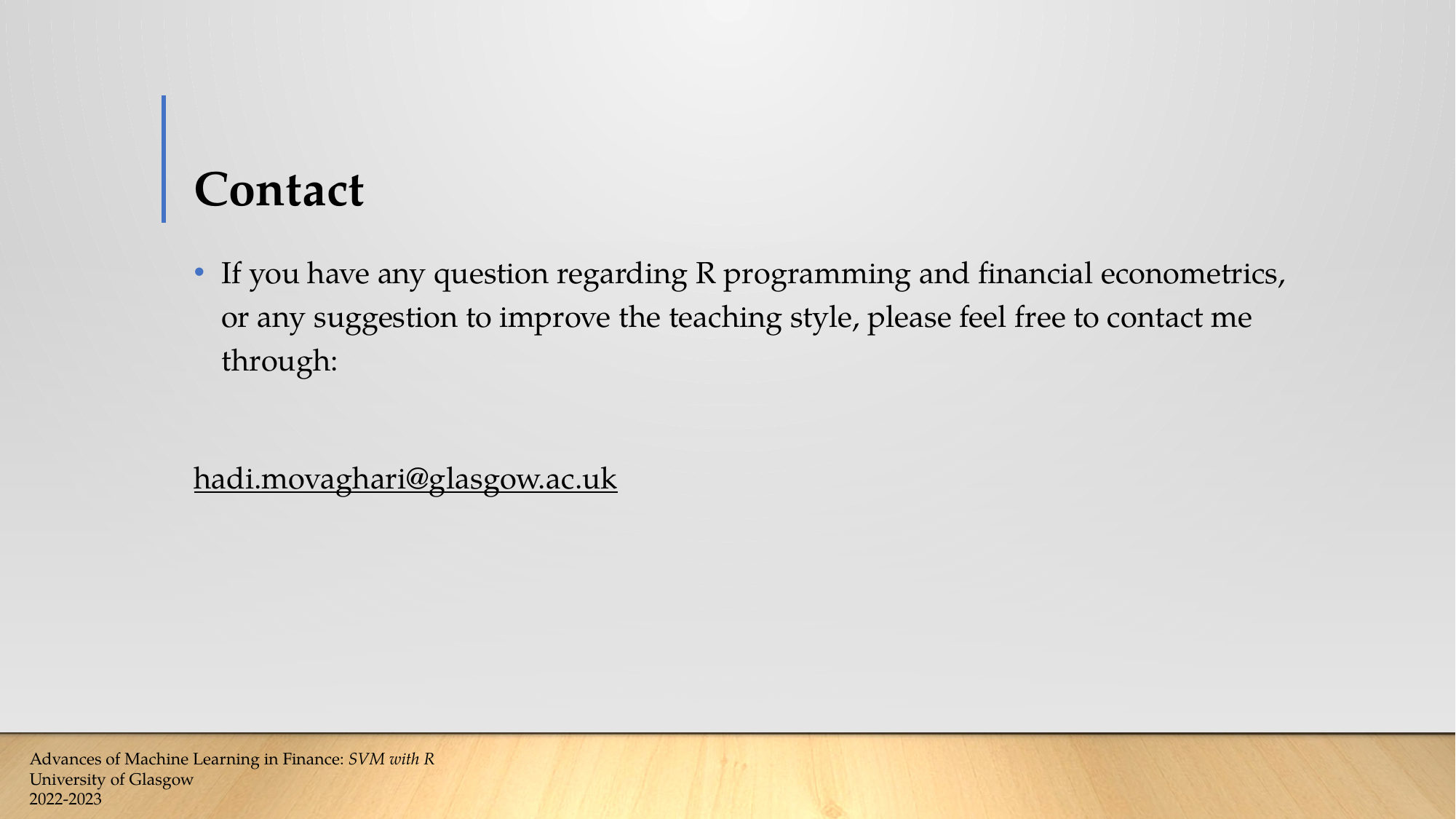

# Contact
If you have any question regarding R programming and financial econometrics, or any suggestion to improve the teaching style, please feel free to contact me through:

hadi.movaghari@glasgow.ac.uk

Advances of Machine Learning in Finance: SVM with R
University of Glasgow
2022-2023